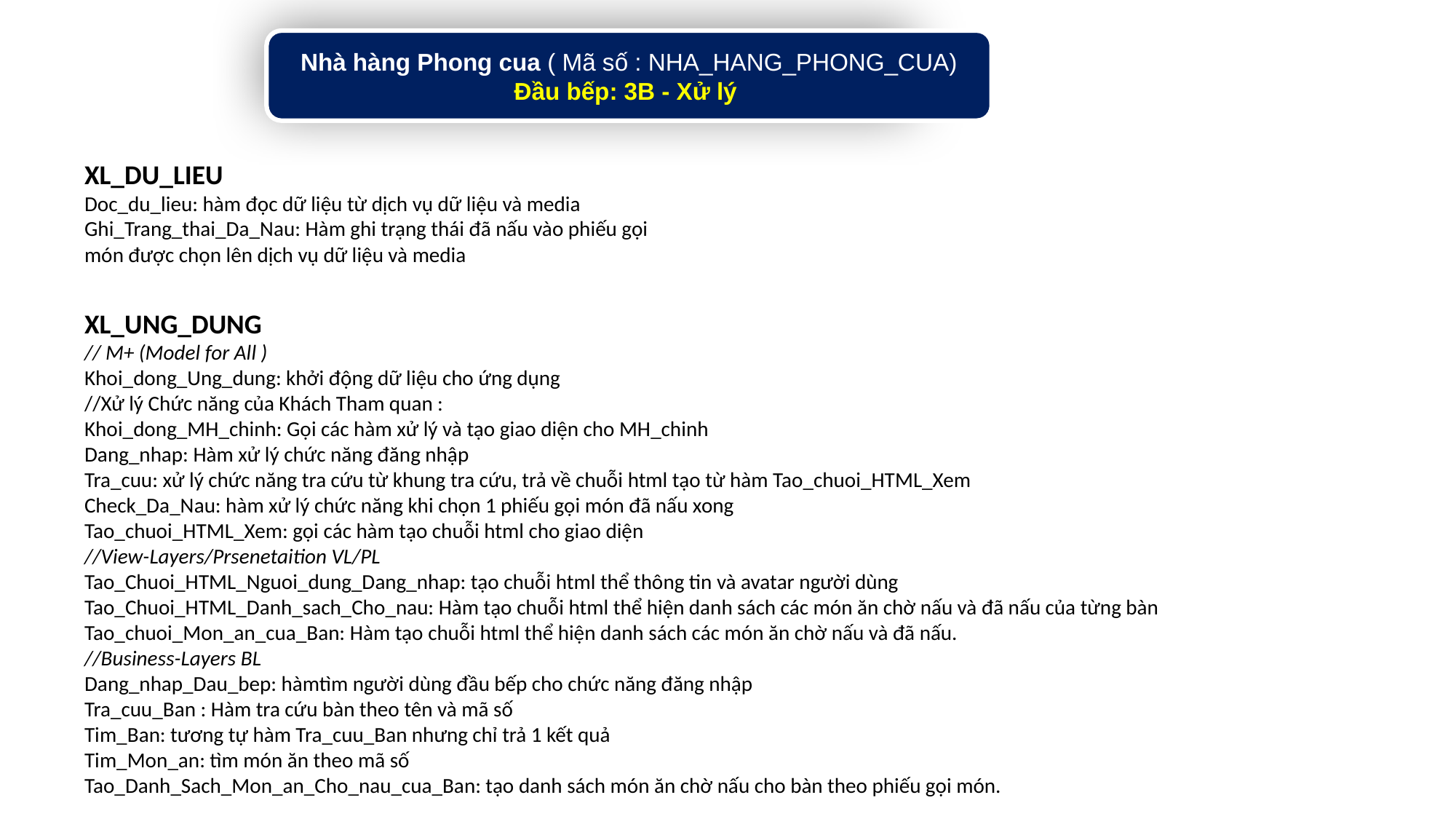

Nhà hàng Phong cua ( Mã số : NHA_HANG_PHONG_CUA)
Đầu bếp: 3B - Xử lý
XL_DU_LIEU
Doc_du_lieu: hàm đọc dữ liệu từ dịch vụ dữ liệu và media
Ghi_Trang_thai_Da_Nau: Hàm ghi trạng thái đã nấu vào phiếu gọi món được chọn lên dịch vụ dữ liệu và media
XL_UNG_DUNG
// M+ (Model for All )
Khoi_dong_Ung_dung: khởi động dữ liệu cho ứng dụng
//Xử lý Chức năng của Khách Tham quan :
Khoi_dong_MH_chinh: Gọi các hàm xử lý và tạo giao diện cho MH_chinh
Dang_nhap: Hàm xử lý chức năng đăng nhập
Tra_cuu: xử lý chức năng tra cứu từ khung tra cứu, trả về chuỗi html tạo từ hàm Tao_chuoi_HTML_Xem
Check_Da_Nau: hàm xử lý chức năng khi chọn 1 phiếu gọi món đã nấu xong
Tao_chuoi_HTML_Xem: gọi các hàm tạo chuỗi html cho giao diện
//View-Layers/Prsenetaition VL/PL
Tao_Chuoi_HTML_Nguoi_dung_Dang_nhap: tạo chuỗi html thể thông tin và avatar người dùng
Tao_Chuoi_HTML_Danh_sach_Cho_nau: Hàm tạo chuỗi html thể hiện danh sách các món ăn chờ nấu và đã nấu của từng bàn
Tao_chuoi_Mon_an_cua_Ban: Hàm tạo chuỗi html thể hiện danh sách các món ăn chờ nấu và đã nấu.
//Business-Layers BL
Dang_nhap_Dau_bep: hàmtìm người dùng đầu bếp cho chức năng đăng nhập
Tra_cuu_Ban : Hàm tra cứu bàn theo tên và mã số
Tim_Ban: tương tự hàm Tra_cuu_Ban nhưng chỉ trả 1 kết quả
Tim_Mon_an: tìm món ăn theo mã số
Tao_Danh_Sach_Mon_an_Cho_nau_cua_Ban: tạo danh sách món ăn chờ nấu cho bàn theo phiếu gọi món.